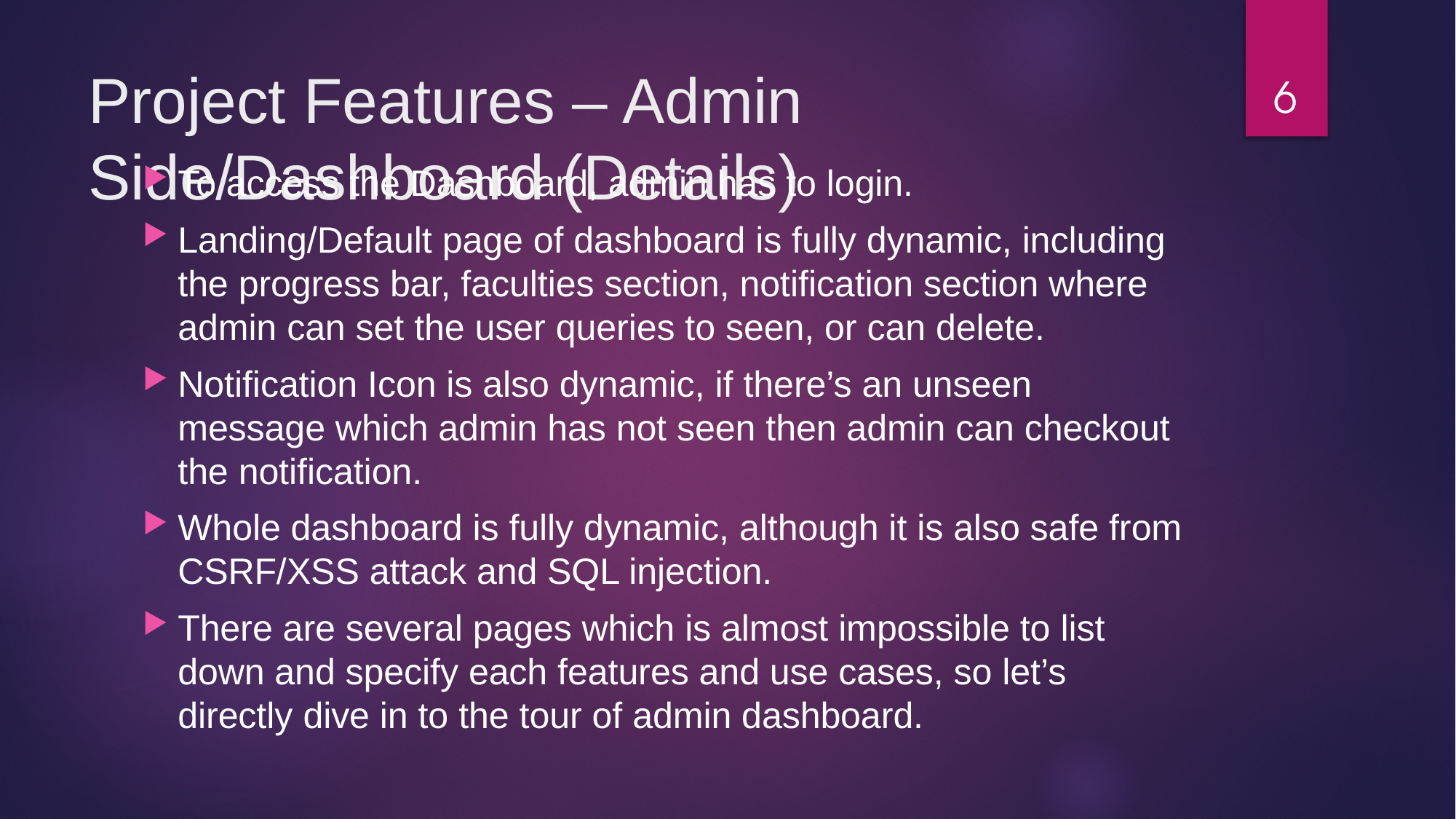

6
# Project Features – Admin Side/Dashboard (Details)
To access the Dashboard, admin has to login.
Landing/Default page of dashboard is fully dynamic, including the progress bar, faculties section, notification section where admin can set the user queries to seen, or can delete.
Notification Icon is also dynamic, if there’s an unseen message which admin has not seen then admin can checkout the notification.
Whole dashboard is fully dynamic, although it is also safe from CSRF/XSS attack and SQL injection.
There are several pages which is almost impossible to list down and specify each features and use cases, so let’s directly dive in to the tour of admin dashboard.